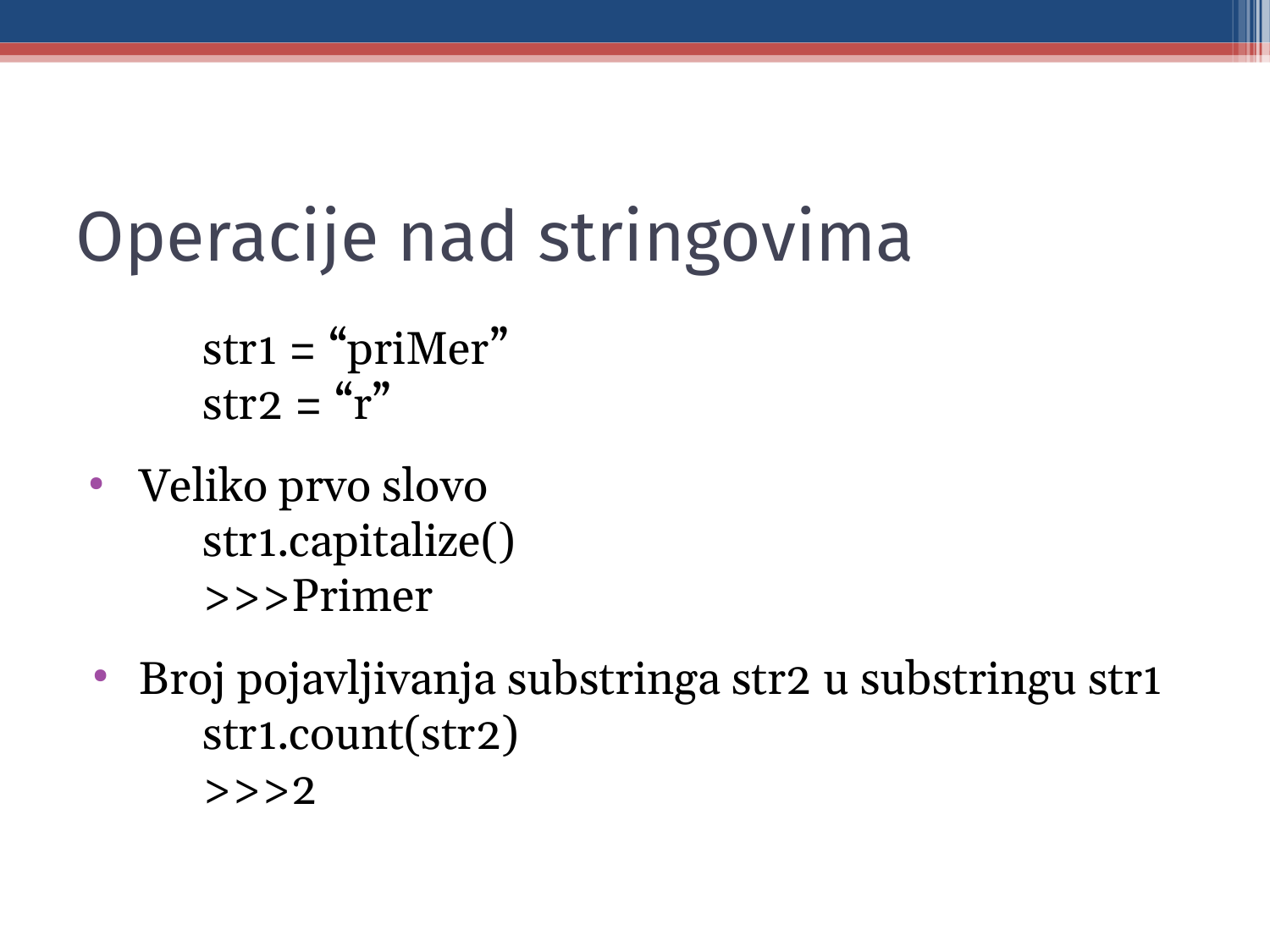

Operacije nad stringovima
	str1 = “priMer”
	str2 = “r”
Veliko prvo slovo
	str1.capitalize()
	>>>Primer
Broj pojavljivanja substringa str2 u substringu str1
	str1.count(str2)
	>>>2